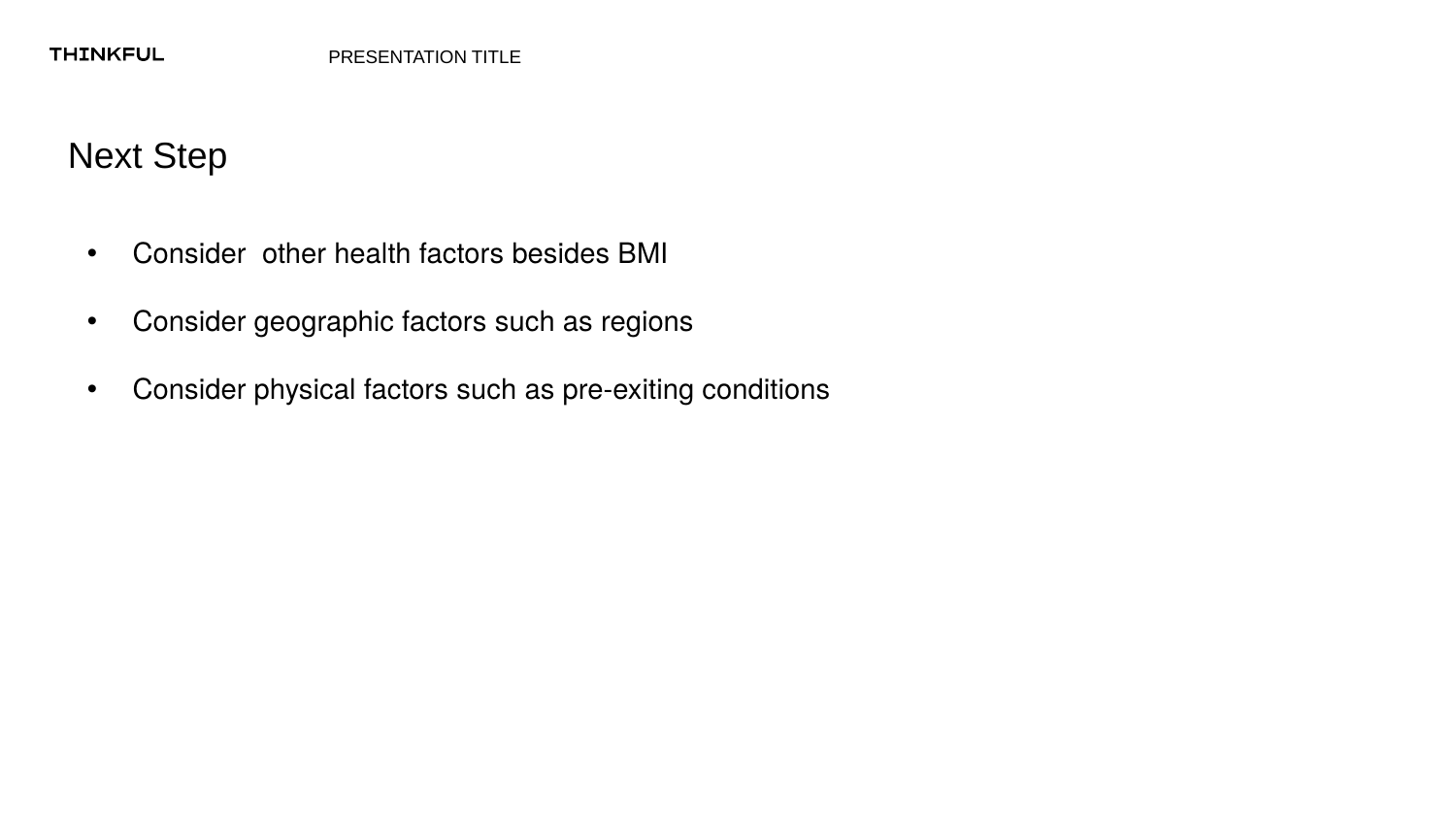

Next Step
Consider  other health factors besides BMI

Consider geographic factors such as regions

Consider physical factors such as pre-exiting conditions